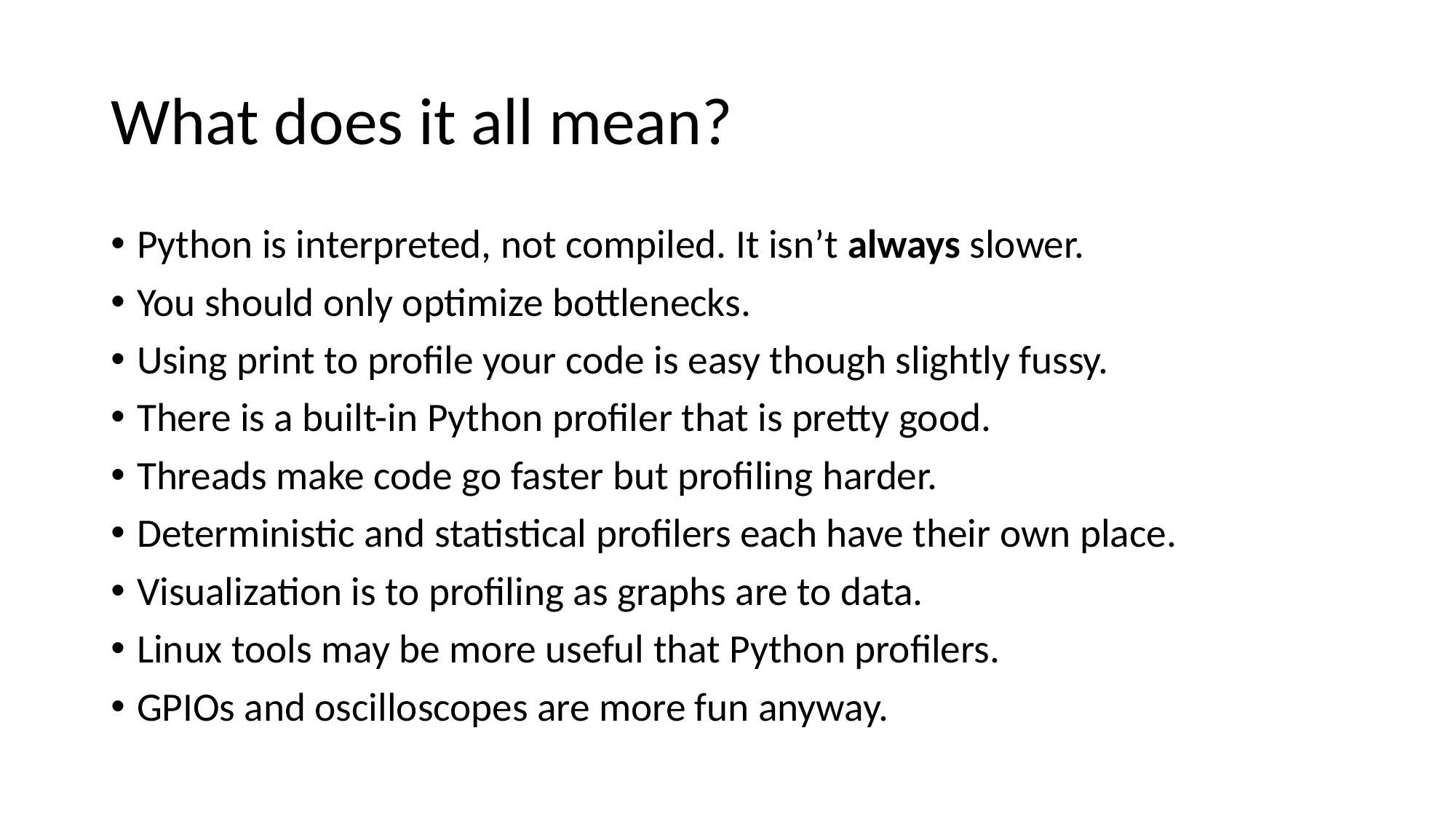

# What does it all mean?
Python is interpreted, not compiled. It isn’t always slower.
You should only optimize bottlenecks.
Using print to profile your code is easy though slightly fussy.
There is a built-in Python profiler that is pretty good.
Threads make code go faster but profiling harder.
Deterministic and statistical profilers each have their own place.
Visualization is to profiling as graphs are to data.
Linux tools may be more useful that Python profilers.
GPIOs and oscilloscopes are more fun anyway.